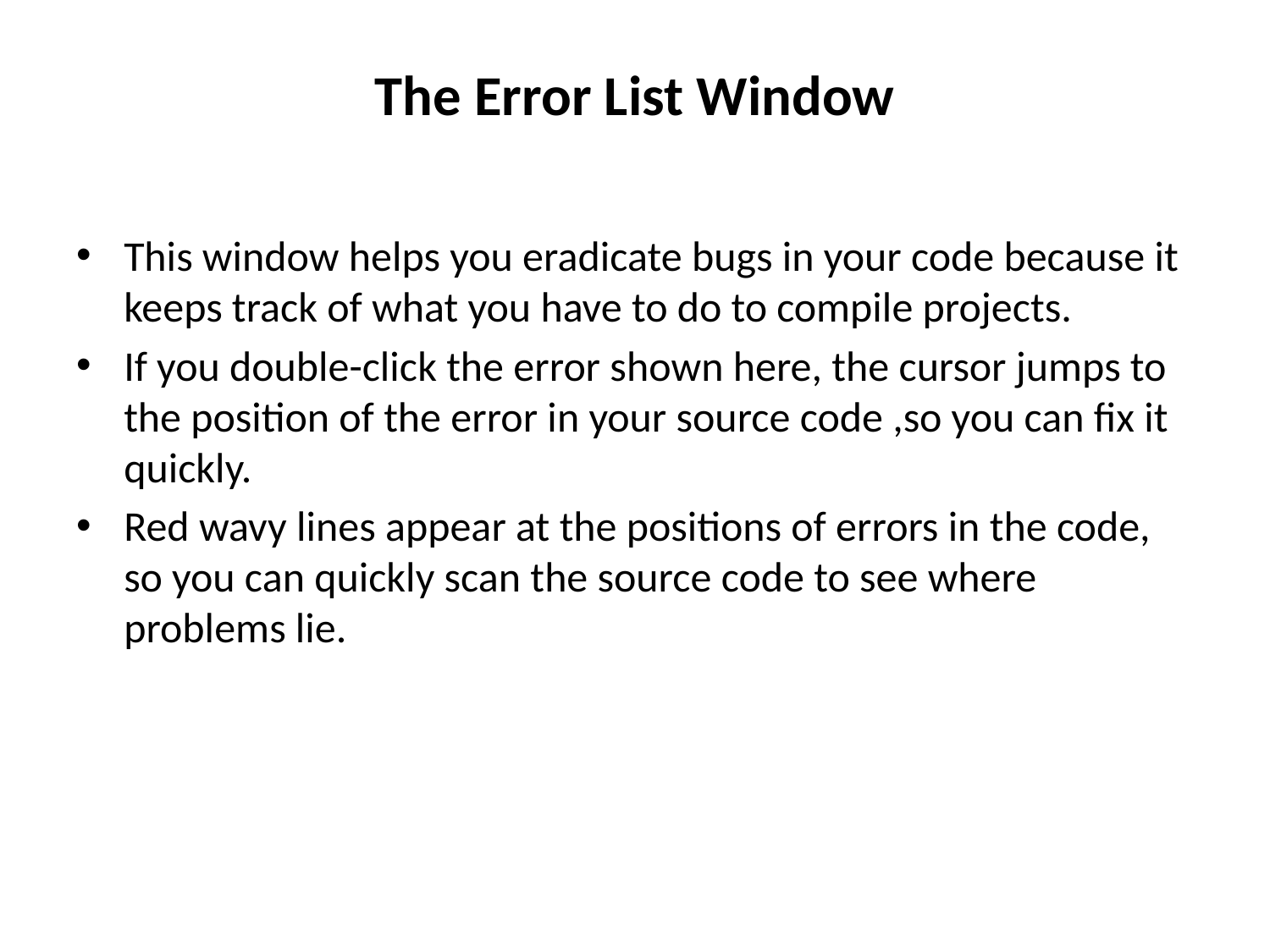

# The Error List Window
This window helps you eradicate bugs in your code because it keeps track of what you have to do to compile projects.
If you double-click the error shown here, the cursor jumps to the position of the error in your source code ,so you can fix it quickly.
Red wavy lines appear at the positions of errors in the code, so you can quickly scan the source code to see where problems lie.